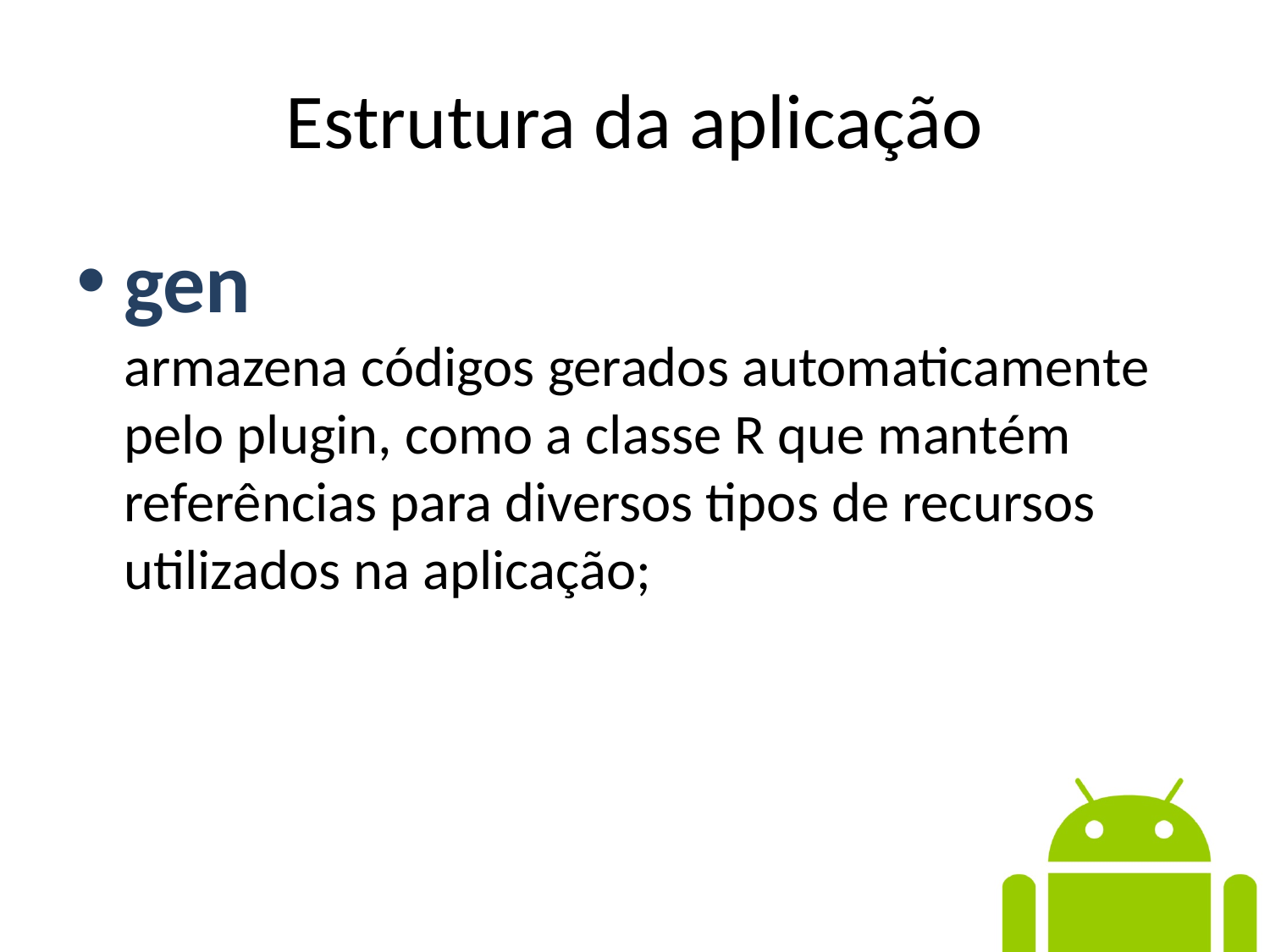

# Estrutura da aplicação
gen
armazena códigos gerados automaticamente pelo plugin, como a classe R que mantém referências para diversos tipos de recursos utilizados na aplicação;